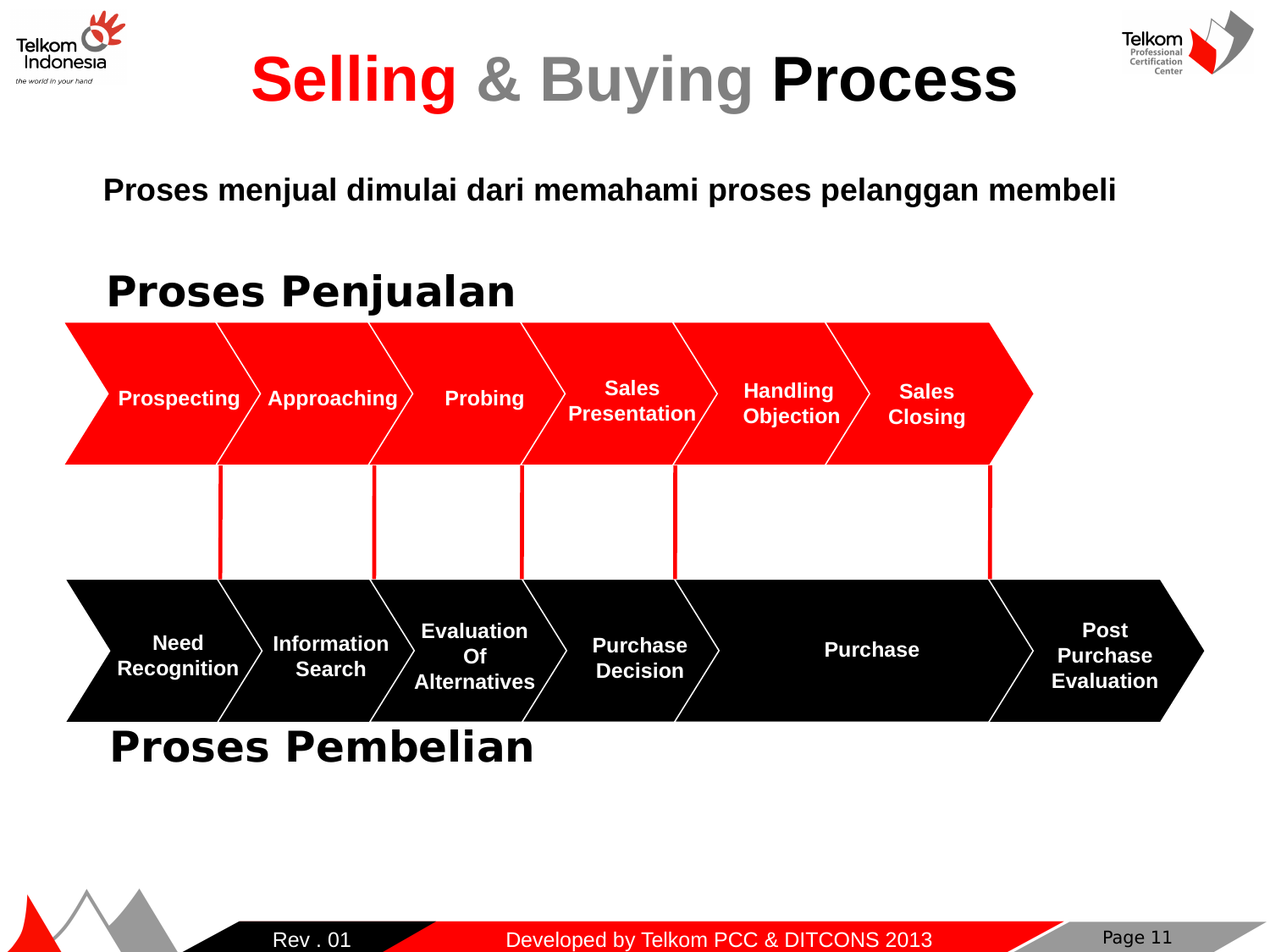

Selling & Buying Process
Proses menjual dimulai dari memahami proses pelanggan membeli
Proses Penjualan

Sales
Presentation
Handling
Objection
Sales
Closing
Prospecting
Approaching
Probing

Post
Purchase
Evaluation
Evaluation
Of
Alternatives
Need
Recognition
Information
Search
Purchase
Decision
Purchase
Proses Pembelian